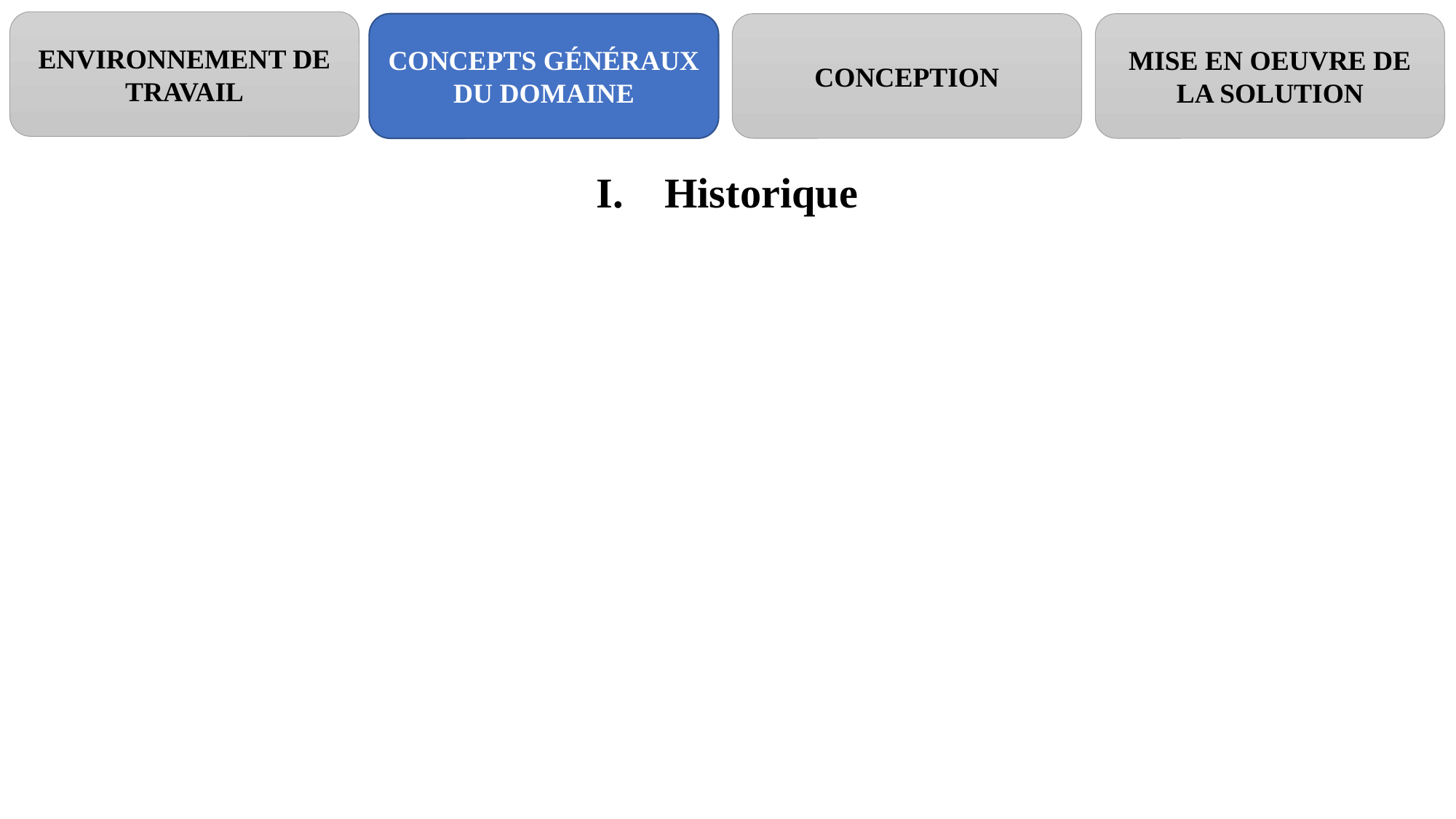

#
ENVIRONNEMENT DE TRAVAIL
CONCEPTS GÉNÉRAUX DU DOMAINE
CONCEPTION
MISE EN OEUVRE DE LA SOLUTION
Historique